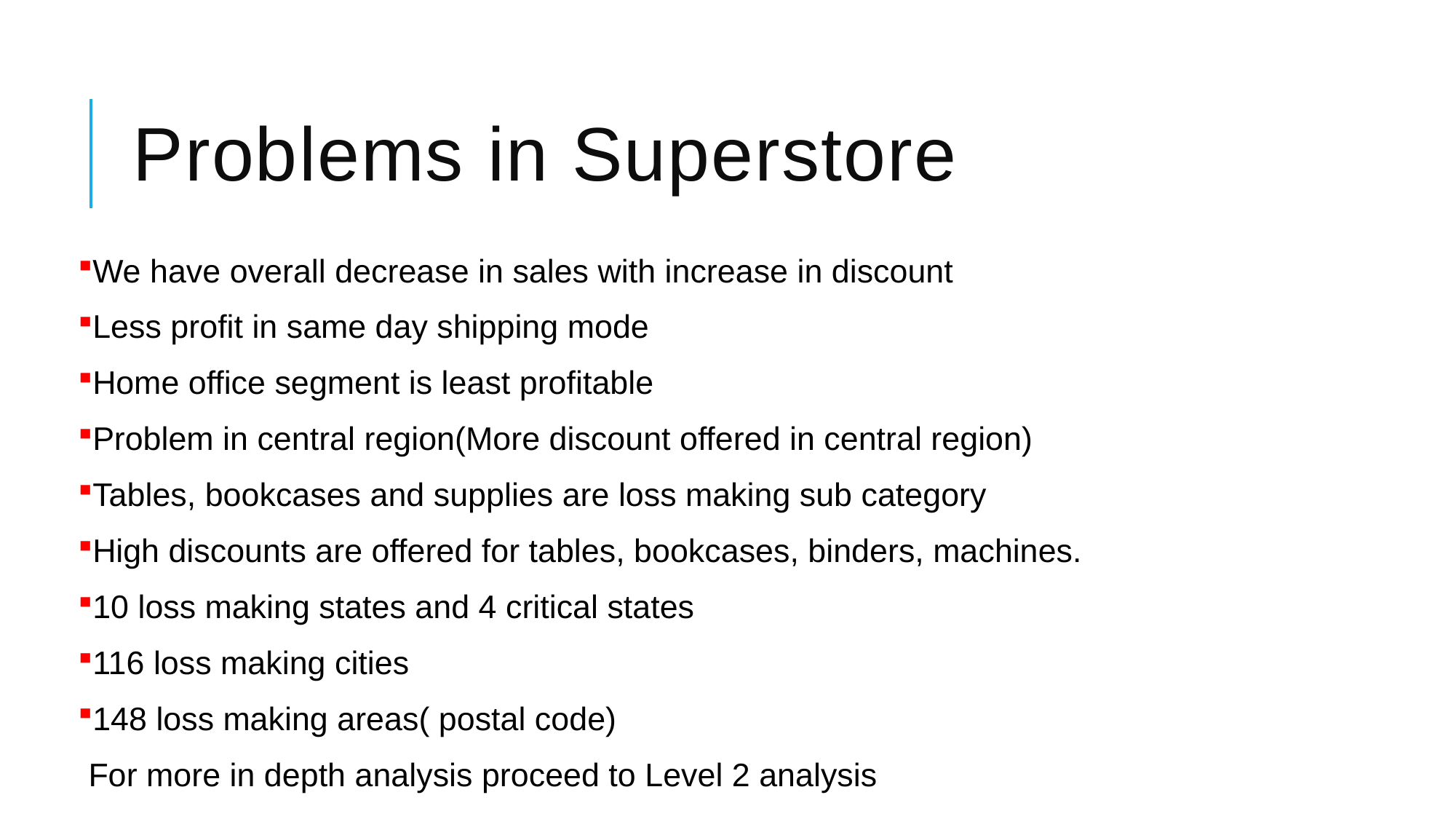

# Problems in Superstore
We have overall decrease in sales with increase in discount
Less profit in same day shipping mode
Home office segment is least profitable
Problem in central region(More discount offered in central region)
Tables, bookcases and supplies are loss making sub category
High discounts are offered for tables, bookcases, binders, machines.
10 loss making states and 4 critical states
116 loss making cities
148 loss making areas( postal code)
For more in depth analysis proceed to Level 2 analysis